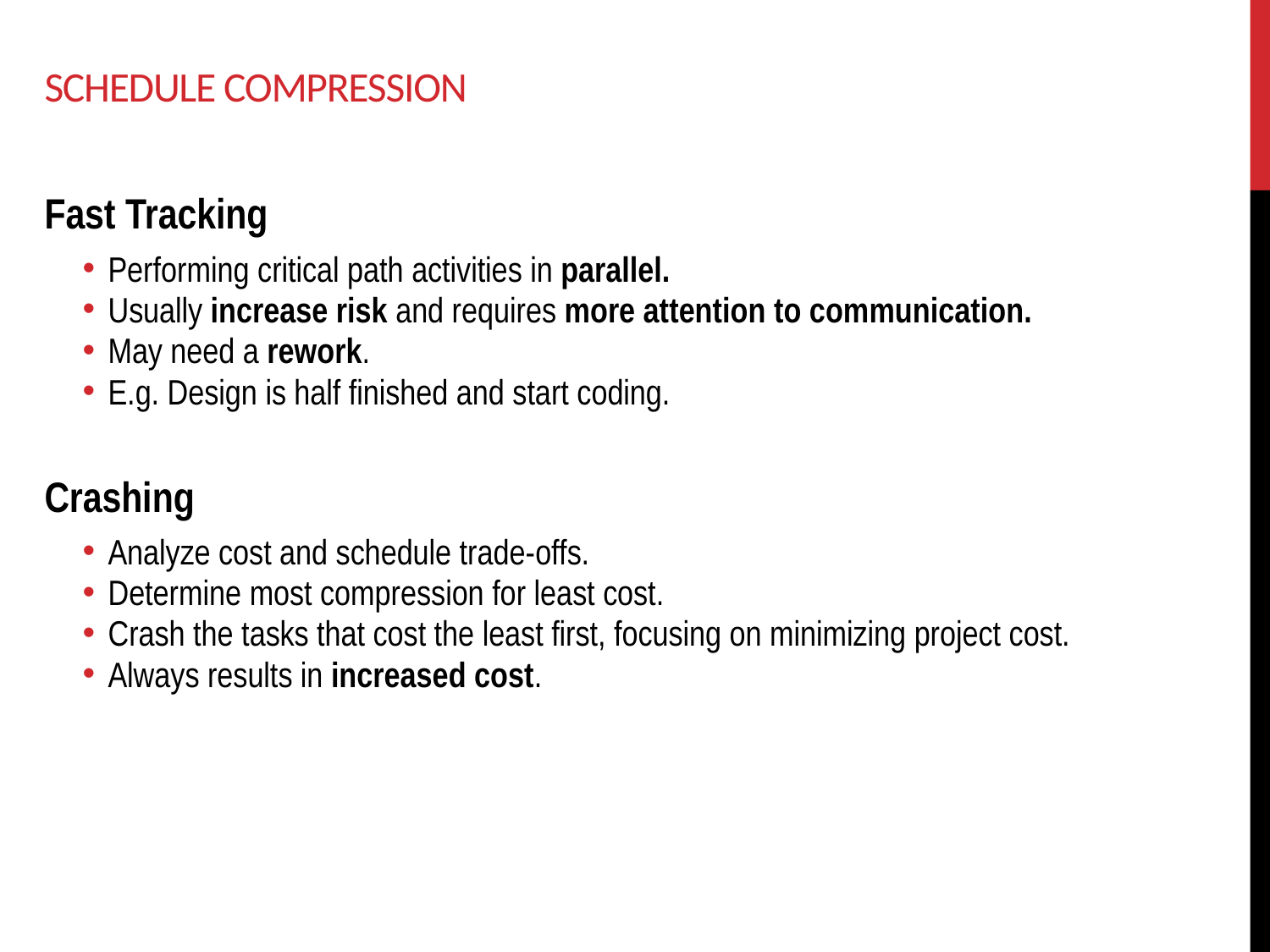

# Schedule Compression
Fast Tracking
Performing critical path activities in parallel.
Usually increase risk and requires more attention to communication.
May need a rework.
E.g. Design is half finished and start coding.

Crashing
Analyze cost and schedule trade-offs.
Determine most compression for least cost.
Crash the tasks that cost the least first, focusing on minimizing project cost.
Always results in increased cost.